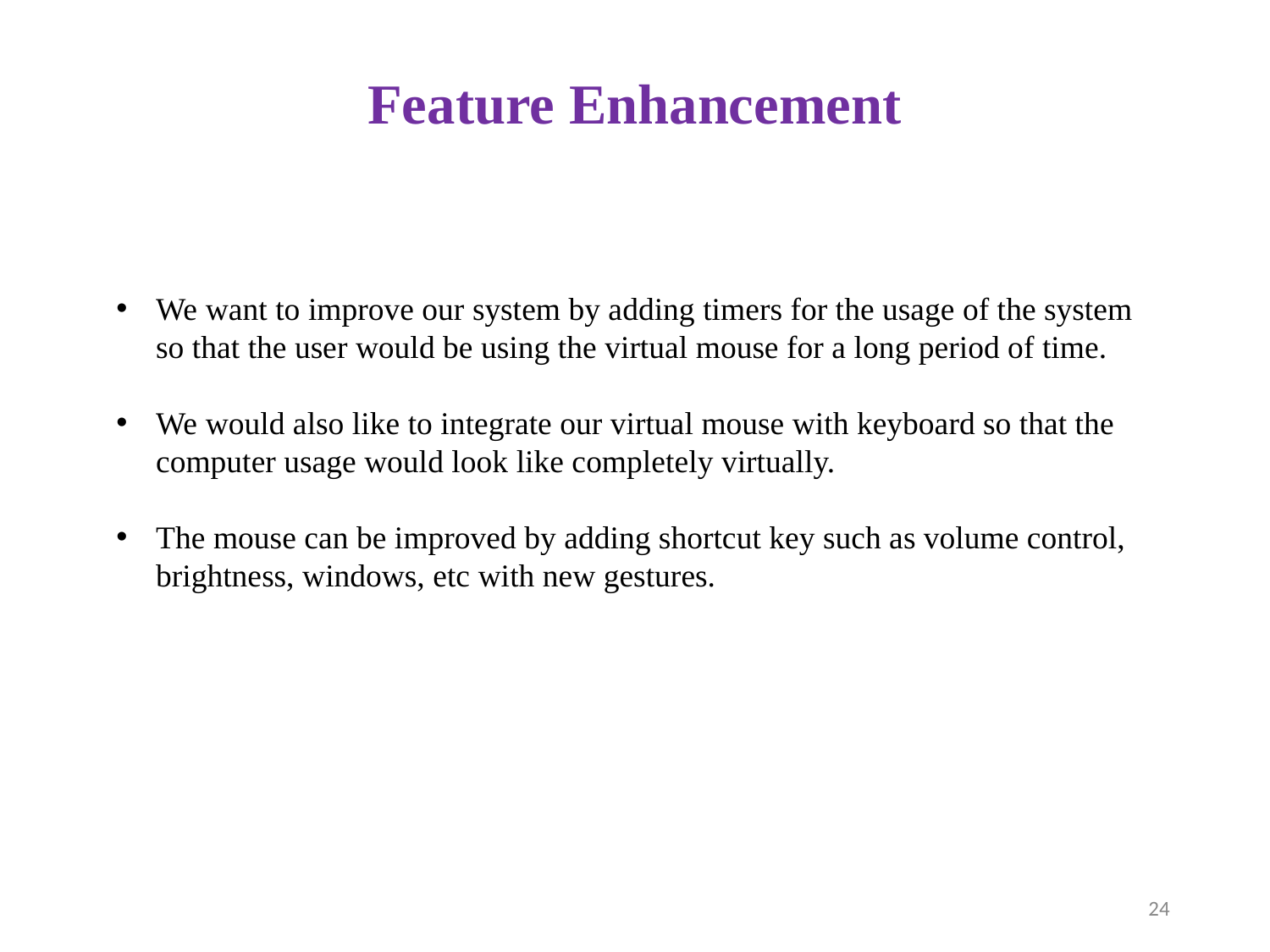

# Feature Enhancement
We want to improve our system by adding timers for the usage of the system so that the user would be using the virtual mouse for a long period of time.

We would also like to integrate our virtual mouse with keyboard so that the computer usage would look like completely virtually.

The mouse can be improved by adding shortcut key such as volume control, brightness, windows, etc with new gestures.

24